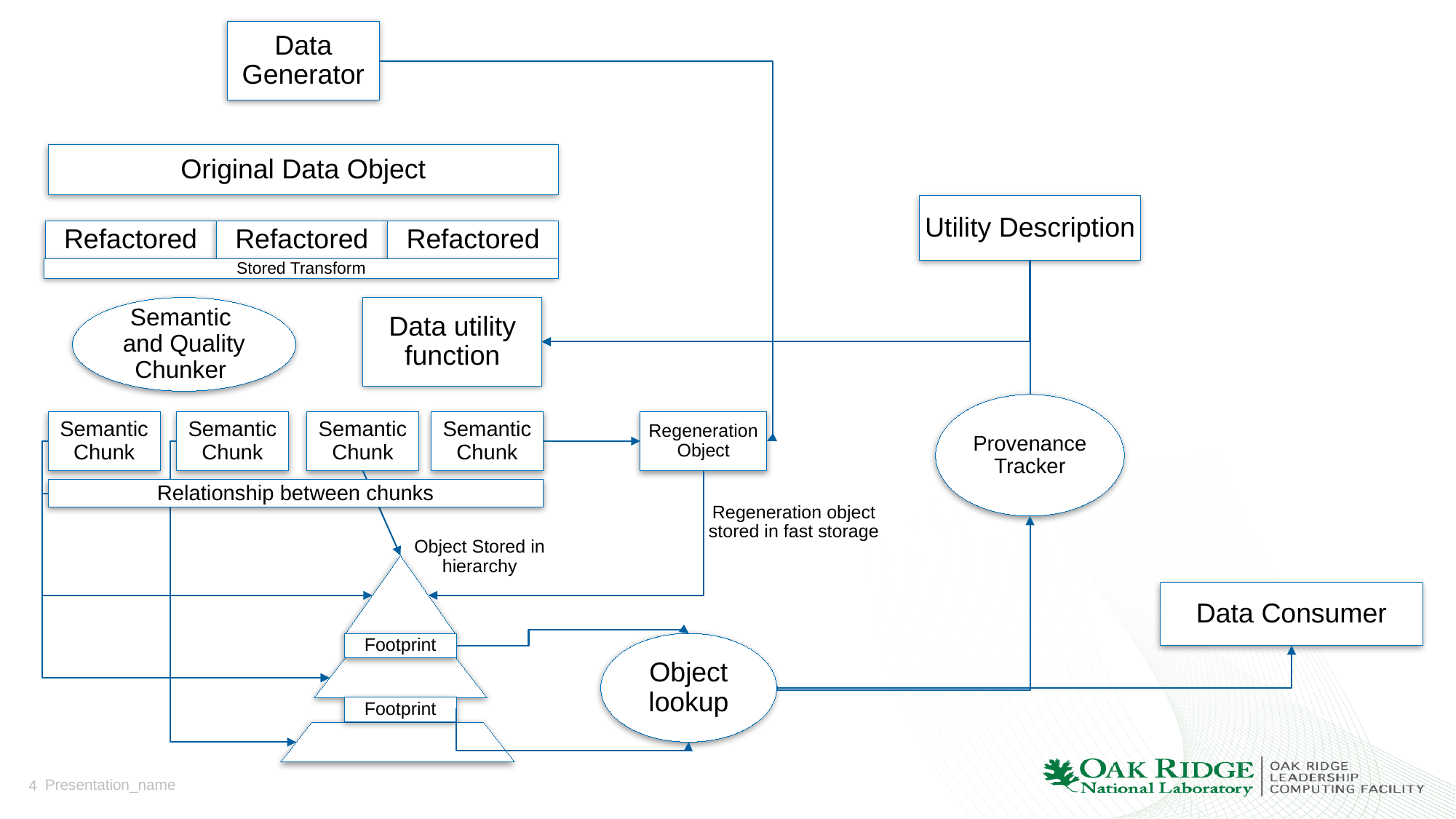

Data Generator
Original Data Object
Utility Description
Refactored
Refactored
Refactored
Stored Transform
Semantic  and Quality Chunker
Data utility function
Provenance Tracker
Semantic Chunk
Semantic Chunk
Semantic Chunk
Semantic Chunk
Regeneration Object
Relationship between chunks
Regeneration object stored in fast storage
Object Stored in hierarchy

Data Consumer
Footprint
Object lookup

Footprint